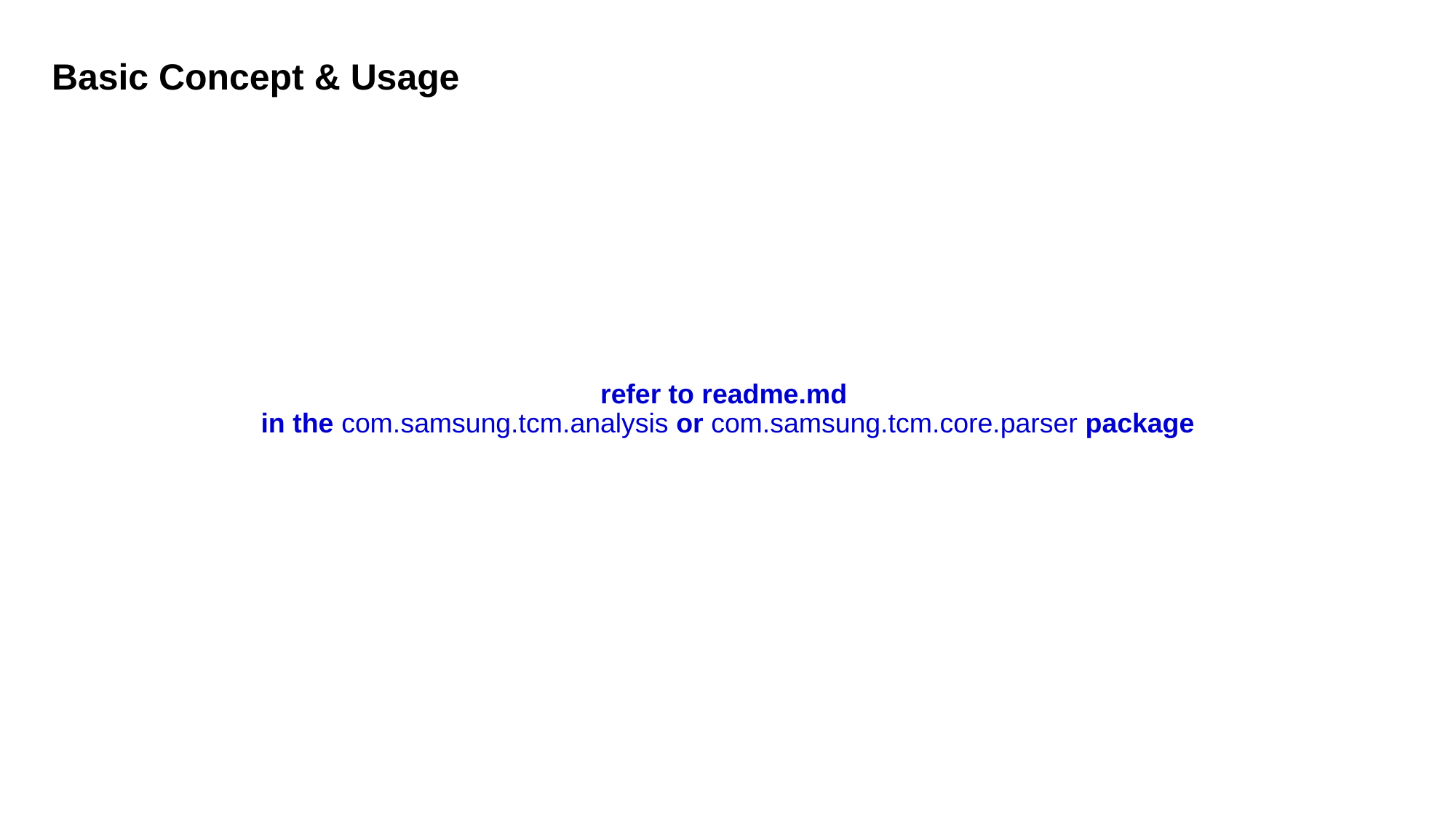

# Basic Concept & Usage
refer to readme.md
in the com.samsung.tcm.analysis or com.samsung.tcm.core.parser package